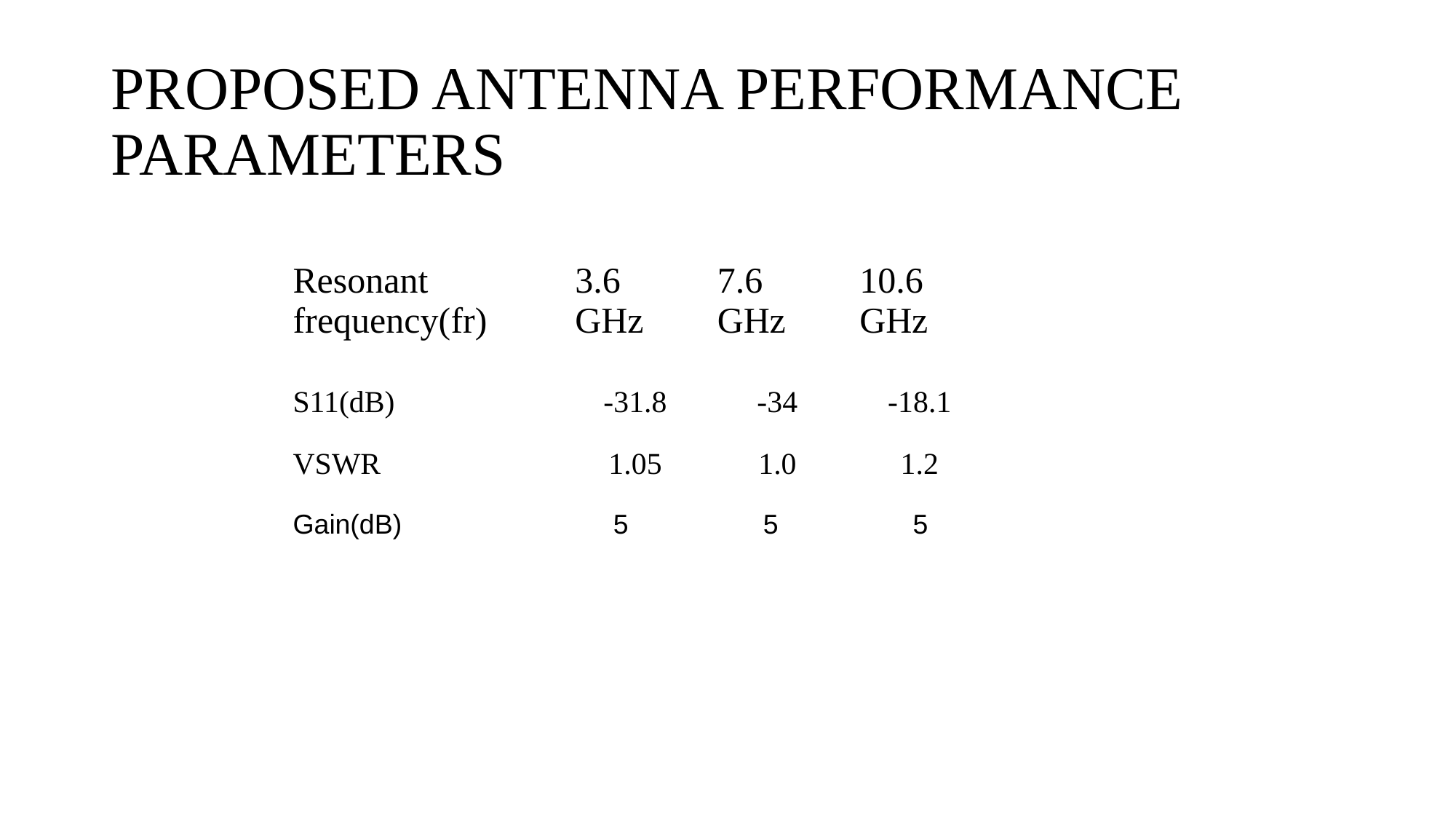

PROPOSED ANTENNA PERFORMANCE PARAMETERS
| Resonant frequency(fr) | 3.6 GHz | 7.6 GHz | 10.6 GHz |
| --- | --- | --- | --- |
| S11(dB) | -31.8 | -34 | -18.1 |
| VSWR | 1.05 | 1.0 | 1.2 |
| Gain(dB) | 5 | 5 | 5 |